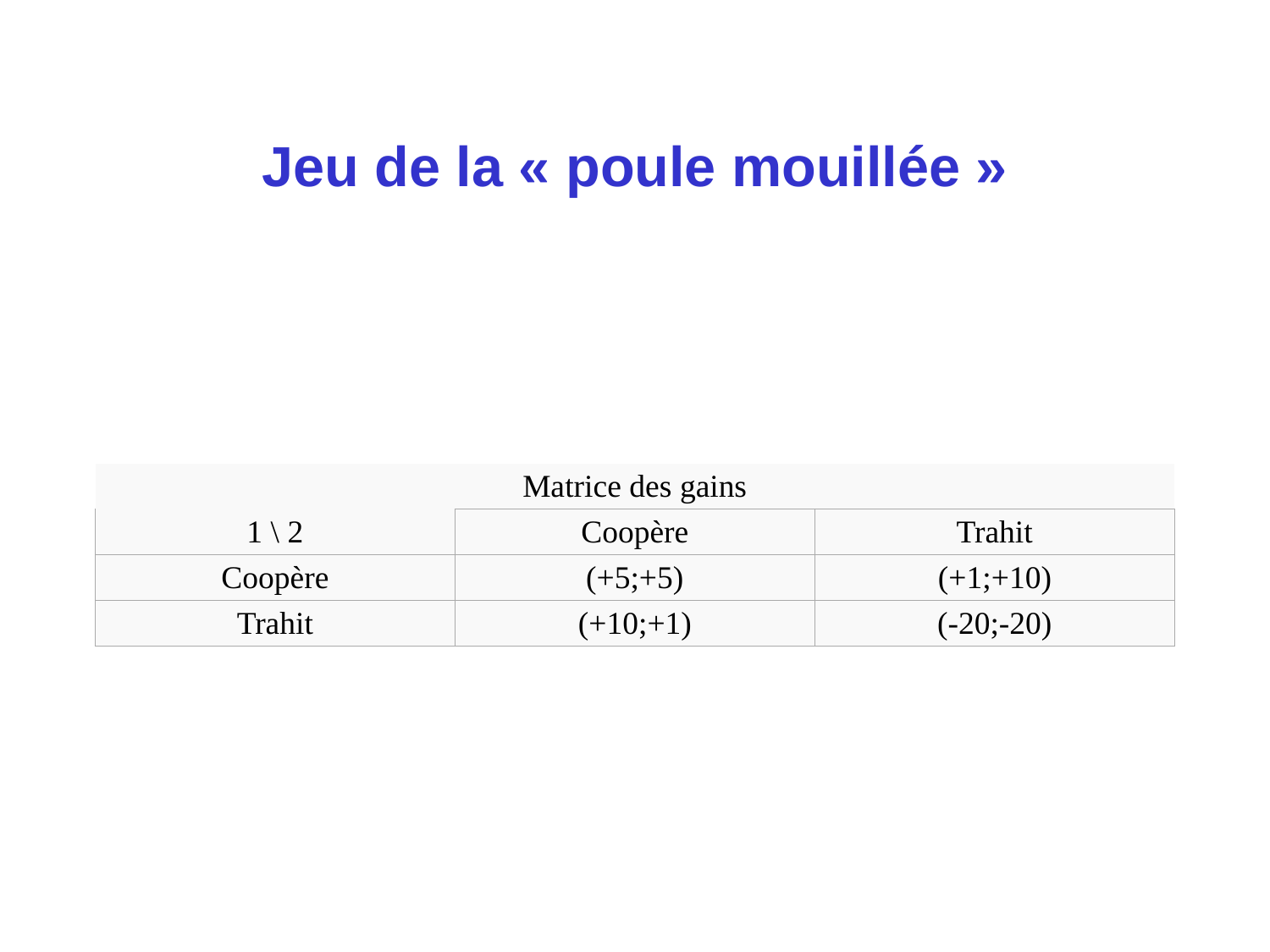

# Jeu de la « poule mouillée »
| Matrice des gains |  |  |
| --- | --- | --- |
| 1 \ 2 | Coopère | Trahit |
| Coopère | (+5;+5) | (+1;+10) |
| Trahit | (+10;+1) | (-20;-20) |